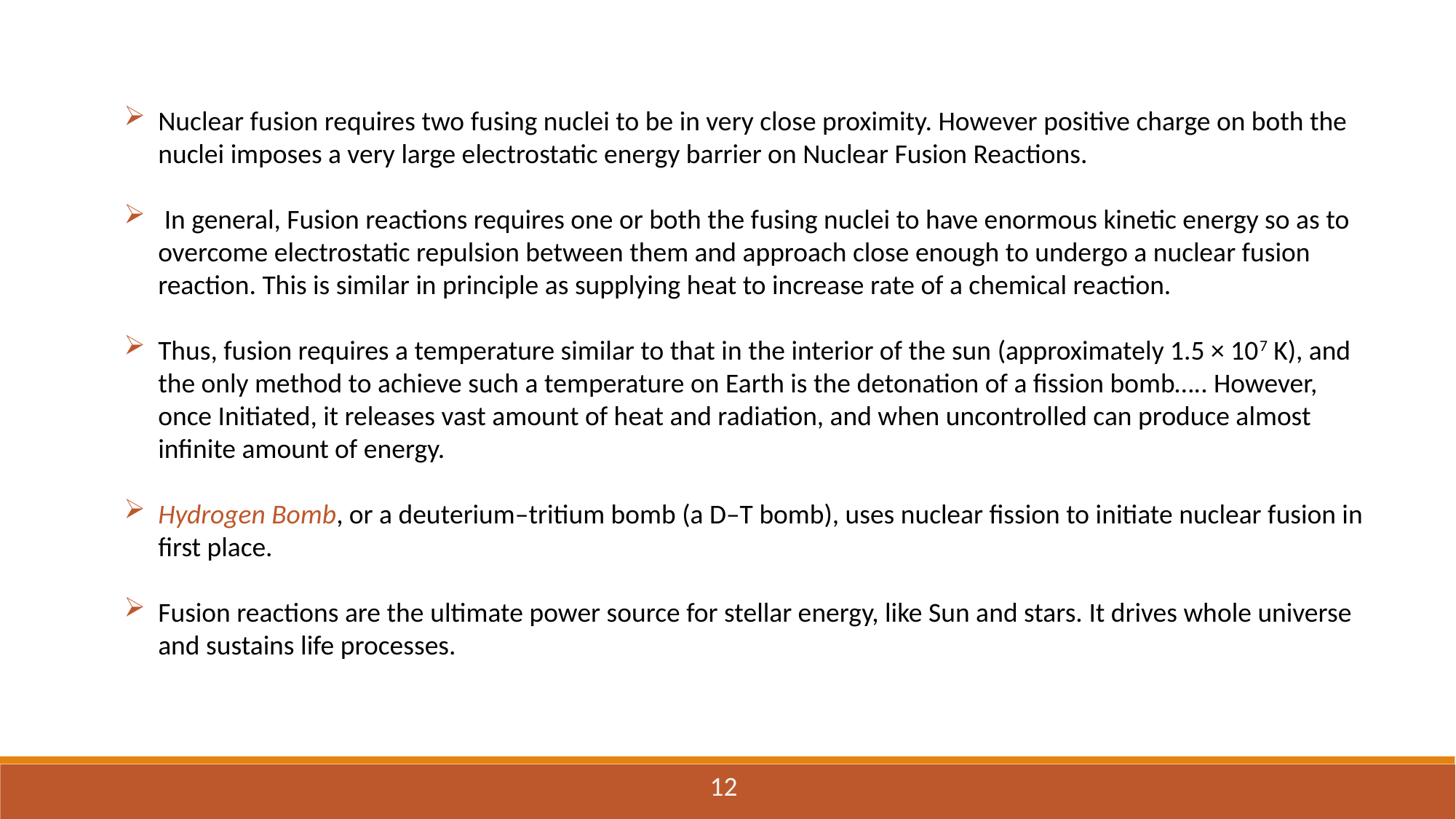

Nuclear fusion requires two fusing nuclei to be in very close proximity. However positive charge on both the nuclei imposes a very large electrostatic energy barrier on Nuclear Fusion Reactions.

 In general, Fusion reactions requires one or both the fusing nuclei to have enormous kinetic energy so as to overcome electrostatic repulsion between them and approach close enough to undergo a nuclear fusion reaction. This is similar in principle as supplying heat to increase rate of a chemical reaction.

Thus, fusion requires a temperature similar to that in the interior of the sun (approximately 1.5 × 107 K), and the only method to achieve such a temperature on Earth is the detonation of a fission bomb….. However, once Initiated, it releases vast amount of heat and radiation, and when uncontrolled can produce almost infinite amount of energy.

Hydrogen Bomb, or a deuterium–tritium bomb (a D–T bomb), uses nuclear fission to initiate nuclear fusion in first place.

Fusion reactions are the ultimate power source for stellar energy, like Sun and stars. It drives whole universe and sustains life processes.
12